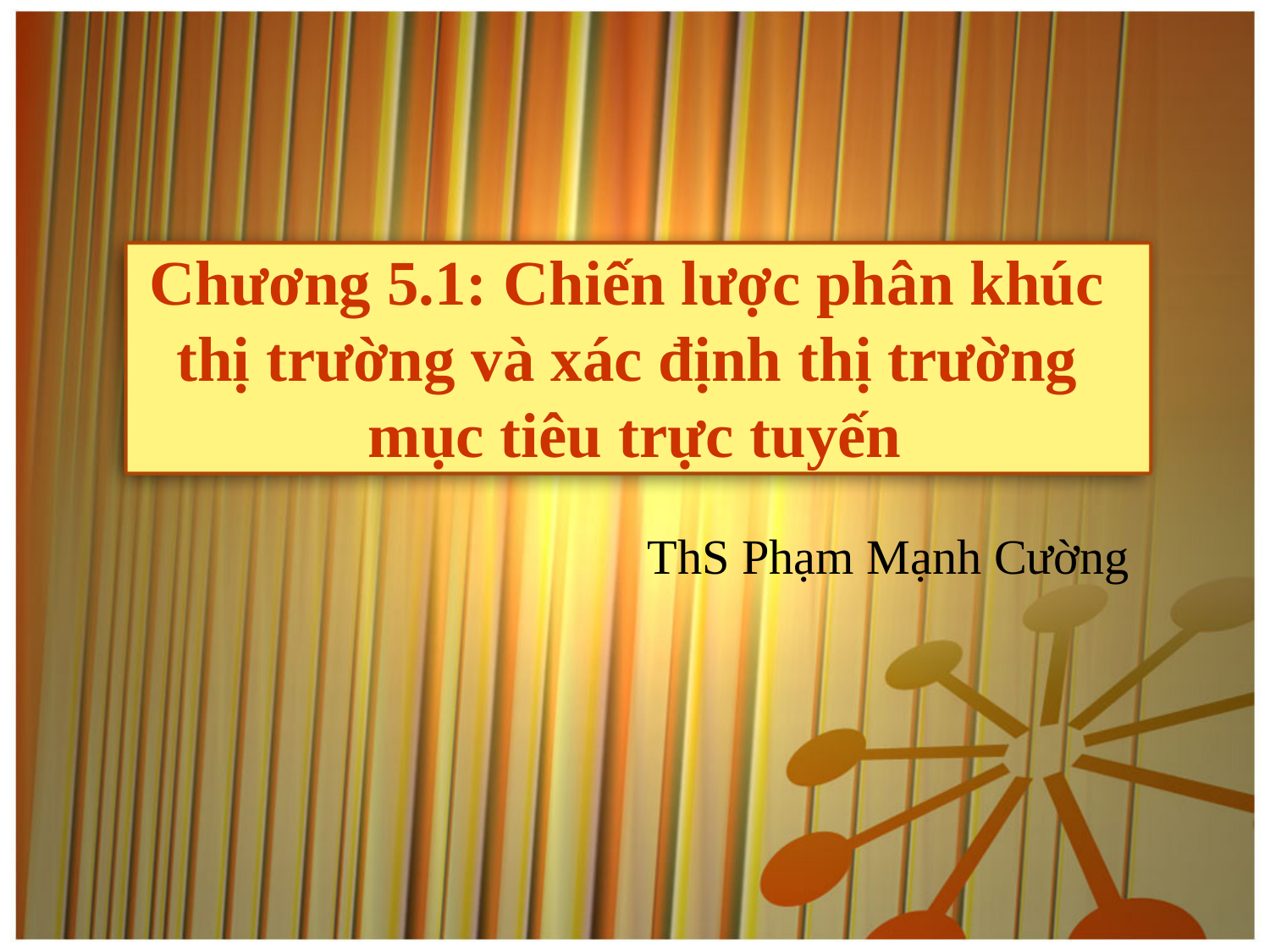

# Chương 5.1: Chiến lược phân khúc thị trường và xác định thị trường mục tiêu trực tuyến
ThS Phạm Mạnh Cường